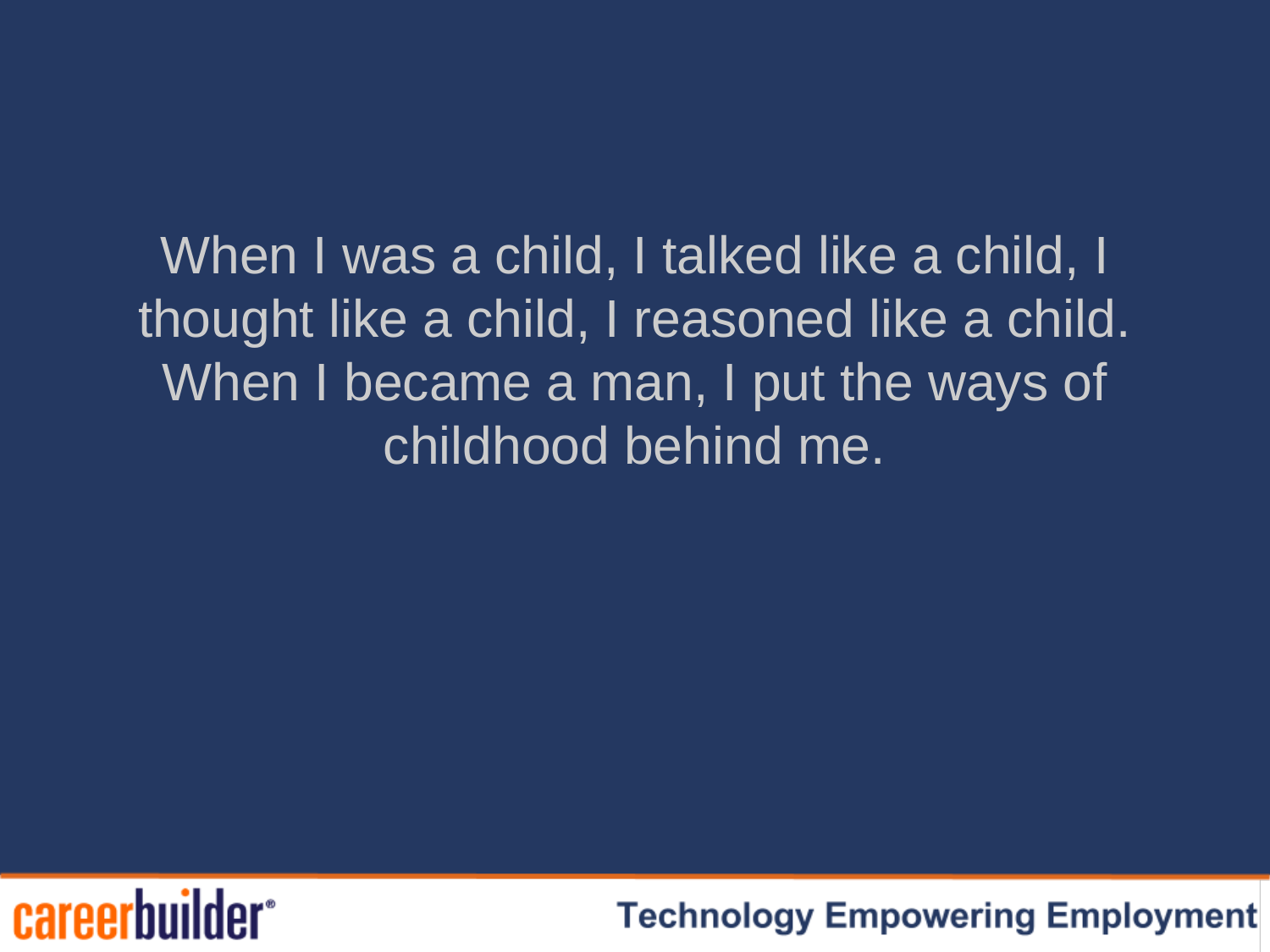

When I was a child, I talked like a child, I thought like a child, I reasoned like a child. When I became a man, I put the ways of childhood behind me.